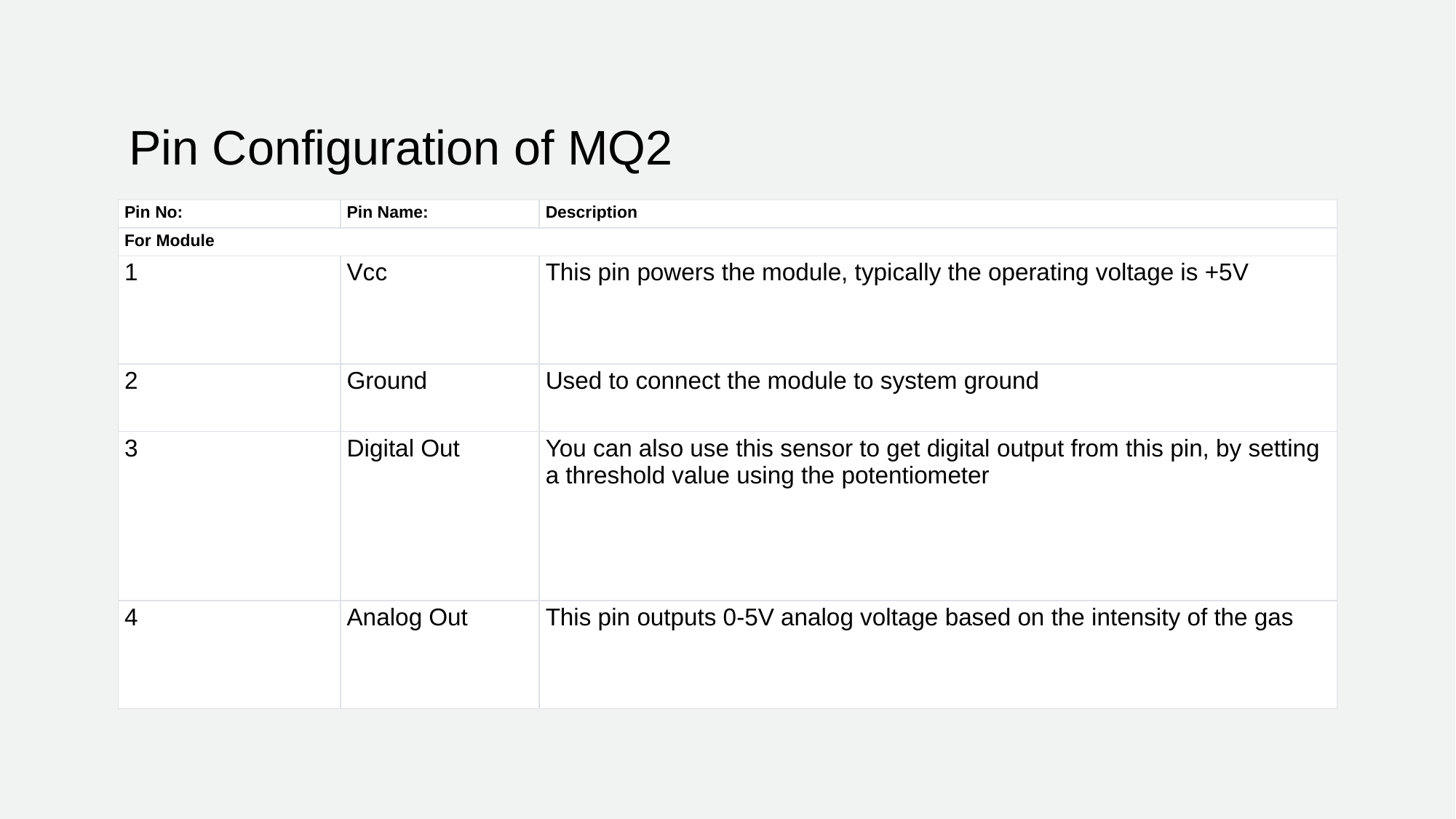

# Pin Configuration of MQ2
| Pin No: | Pin Name: | Description |
| --- | --- | --- |
| For Module |  |  |
| 1 | Vcc | This pin powers the module, typically the operating voltage is +5V |
| 2 | Ground | Used to connect the module to system ground |
| 3 | Digital Out | You can also use this sensor to get digital output from this pin, by setting a threshold value using the potentiometer |
| 4 | Analog Out | This pin outputs 0-5V analog voltage based on the intensity of the gas |